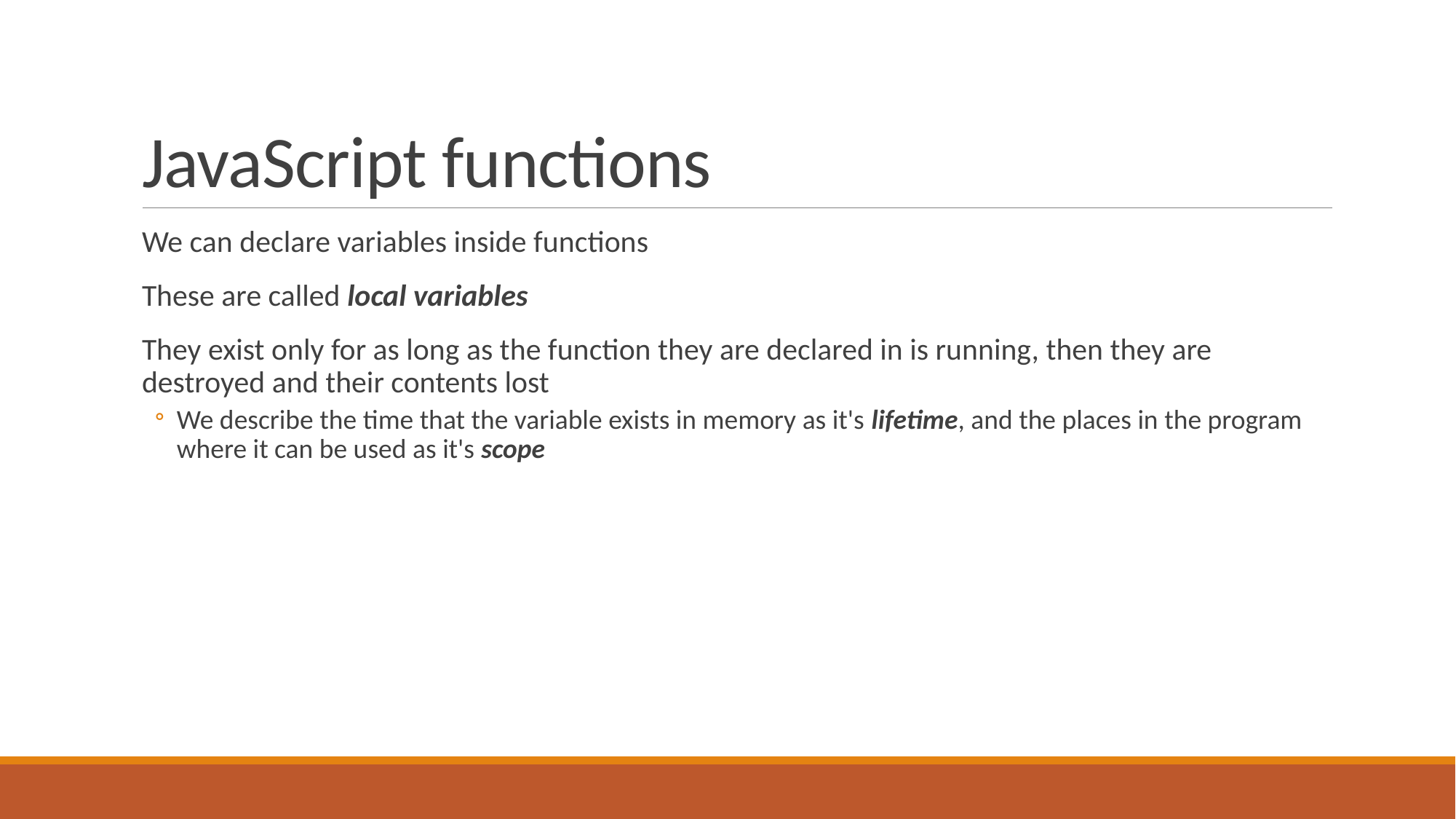

# JavaScript functions
We can declare variables inside functions
These are called local variables
They exist only for as long as the function they are declared in is running, then they are destroyed and their contents lost
We describe the time that the variable exists in memory as it's lifetime, and the places in the program where it can be used as it's scope